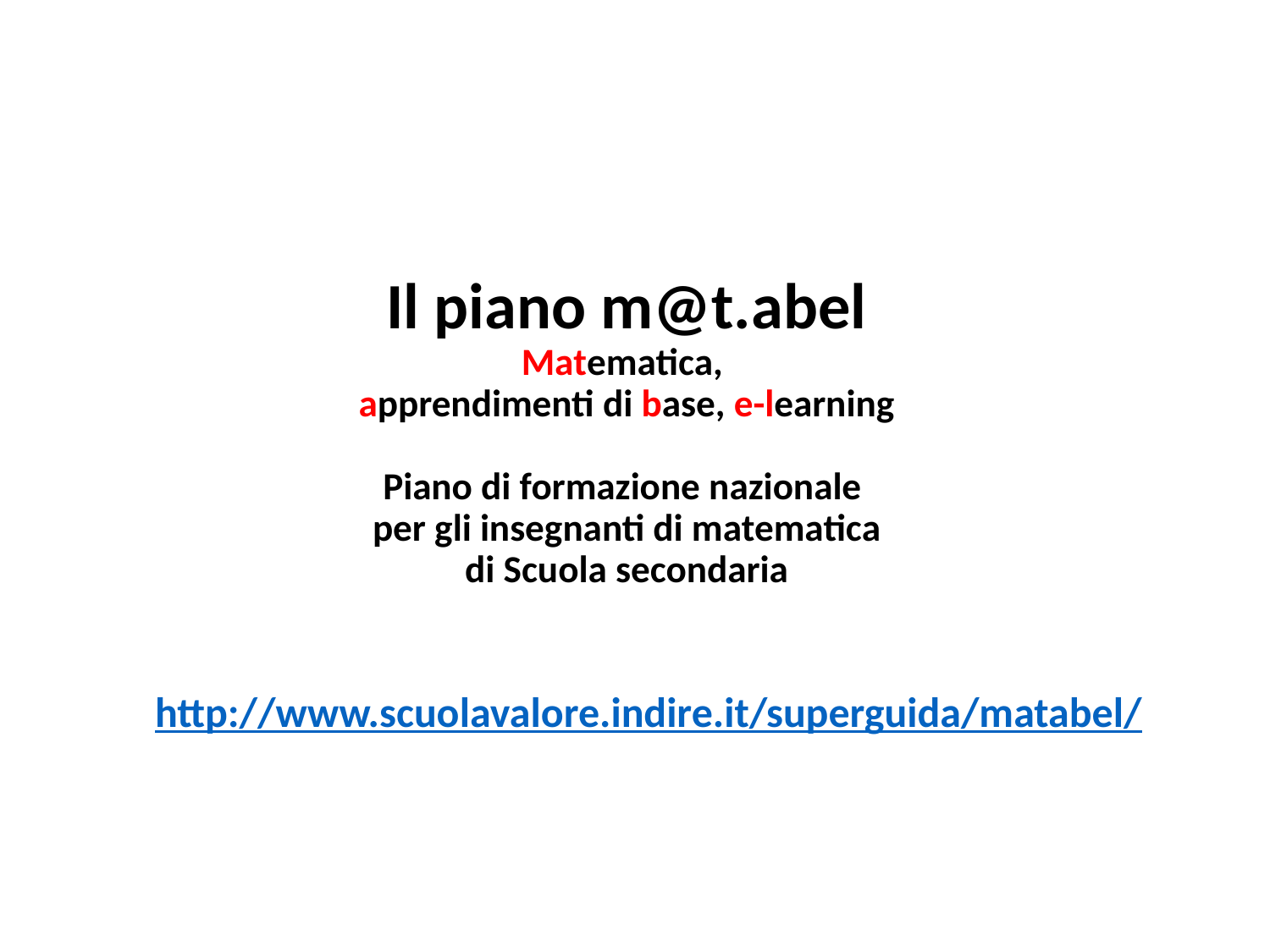

# Il piano m@t.abel Matematica, apprendimenti di base, e-learning Piano di formazione nazionale per gli insegnanti di matematica di Scuola secondaria
http://www.scuolavalore.indire.it/superguida/matabel/